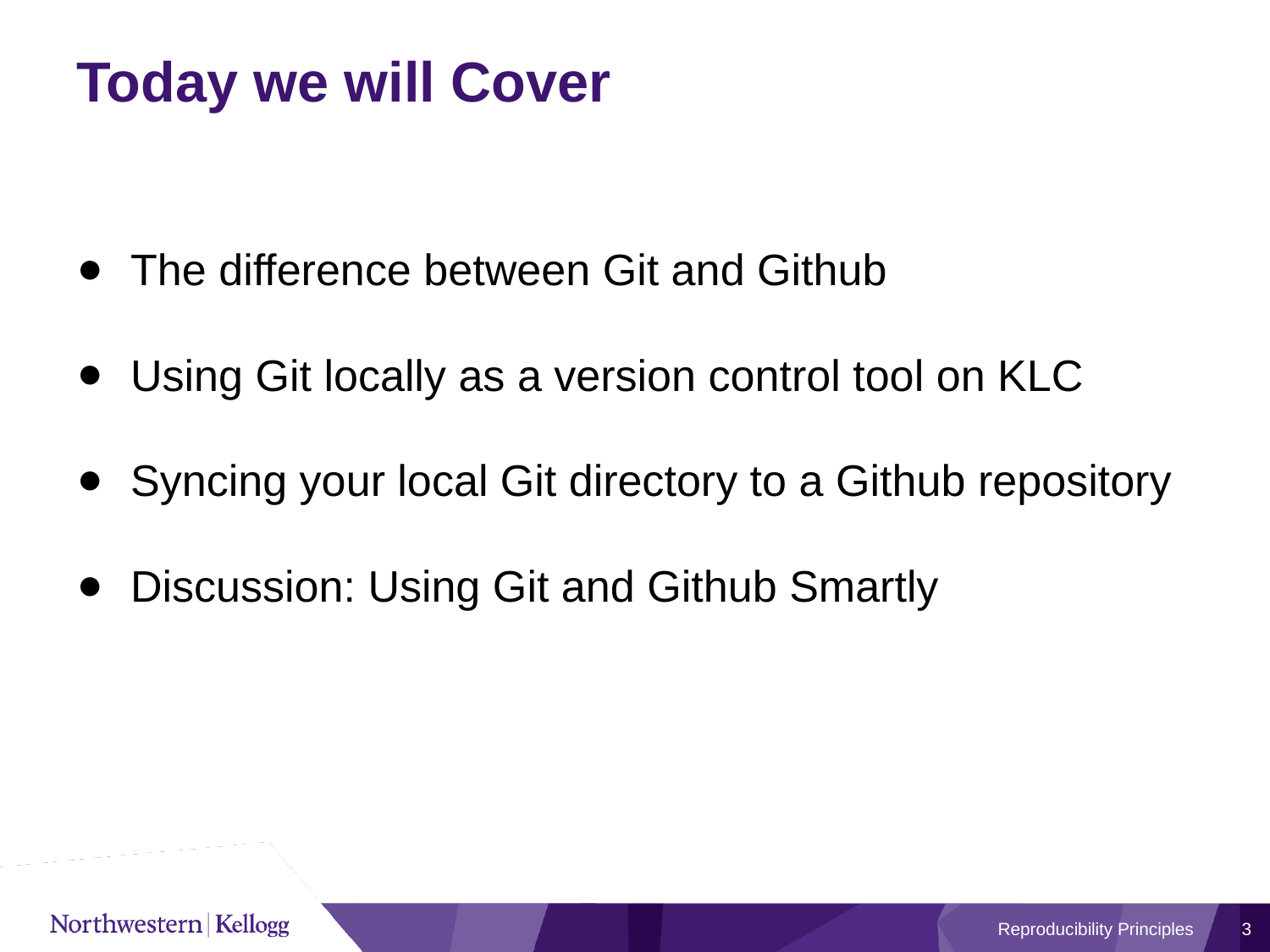

# Today we will Cover

The difference between Git and Github

Using Git locally as a version control tool on KLC

Syncing your local Git directory to a Github repository

Discussion: Using Git and Github Smartly
Reproducibility Principles
3